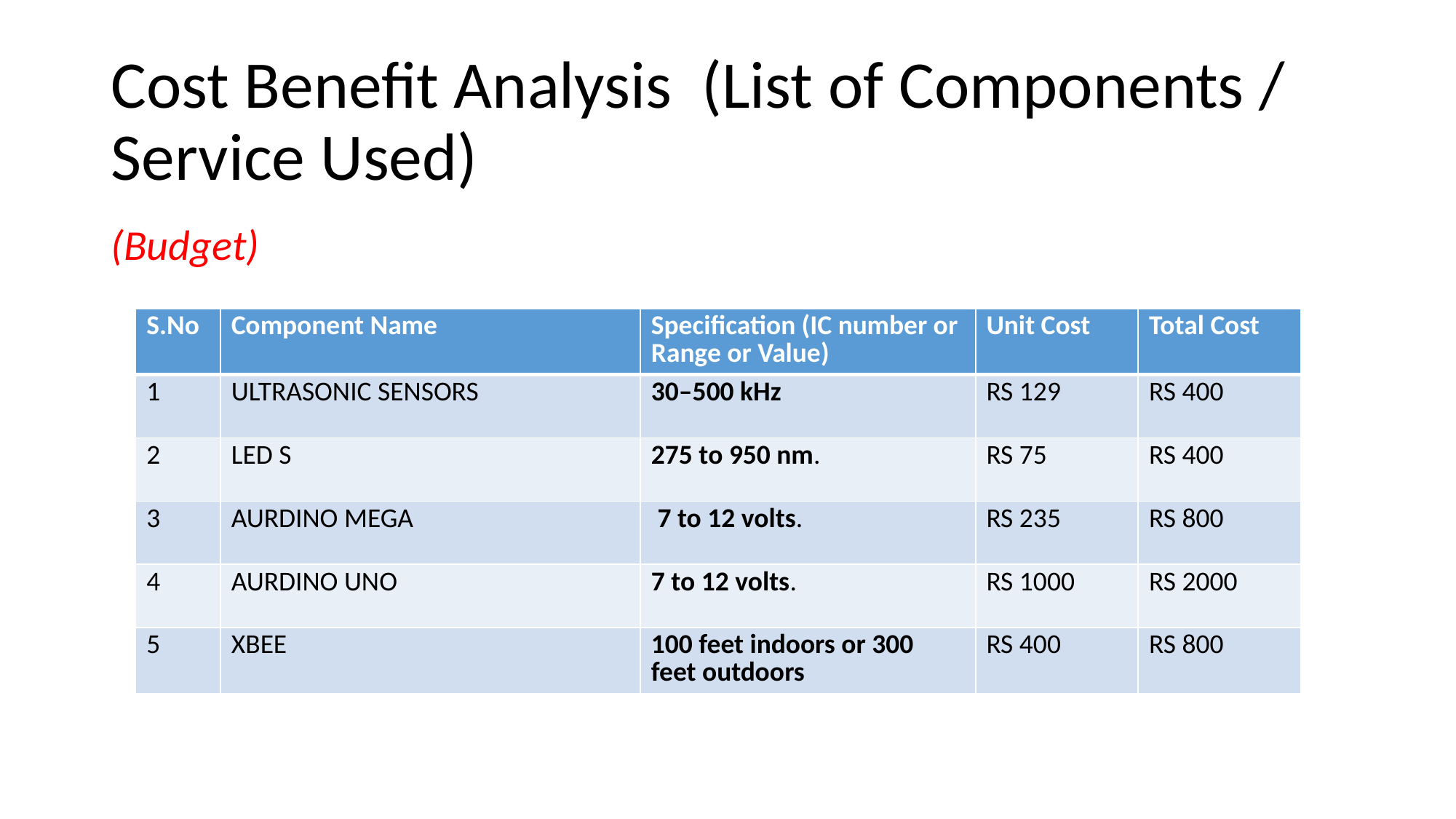

# Cost Benefit Analysis  (List of Components / Service Used)
(Budget)
| S.No | Component Name | Specification (IC number or Range or Value) | Unit Cost | Total Cost |
| --- | --- | --- | --- | --- |
| 1 | ULTRASONIC SENSORS | 30–500 kHz | RS 129 | RS 400 |
| 2 | LED S | 275 to 950 nm. | RS 75 | RS 400 |
| 3 | AURDINO MEGA | 7 to 12 volts. | RS 235 | RS 800 |
| 4 | AURDINO UNO | 7 to 12 volts. | RS 1000 | RS 2000 |
| 5 | XBEE | 100 feet indoors or 300 feet outdoors | RS 400 | RS 800 |